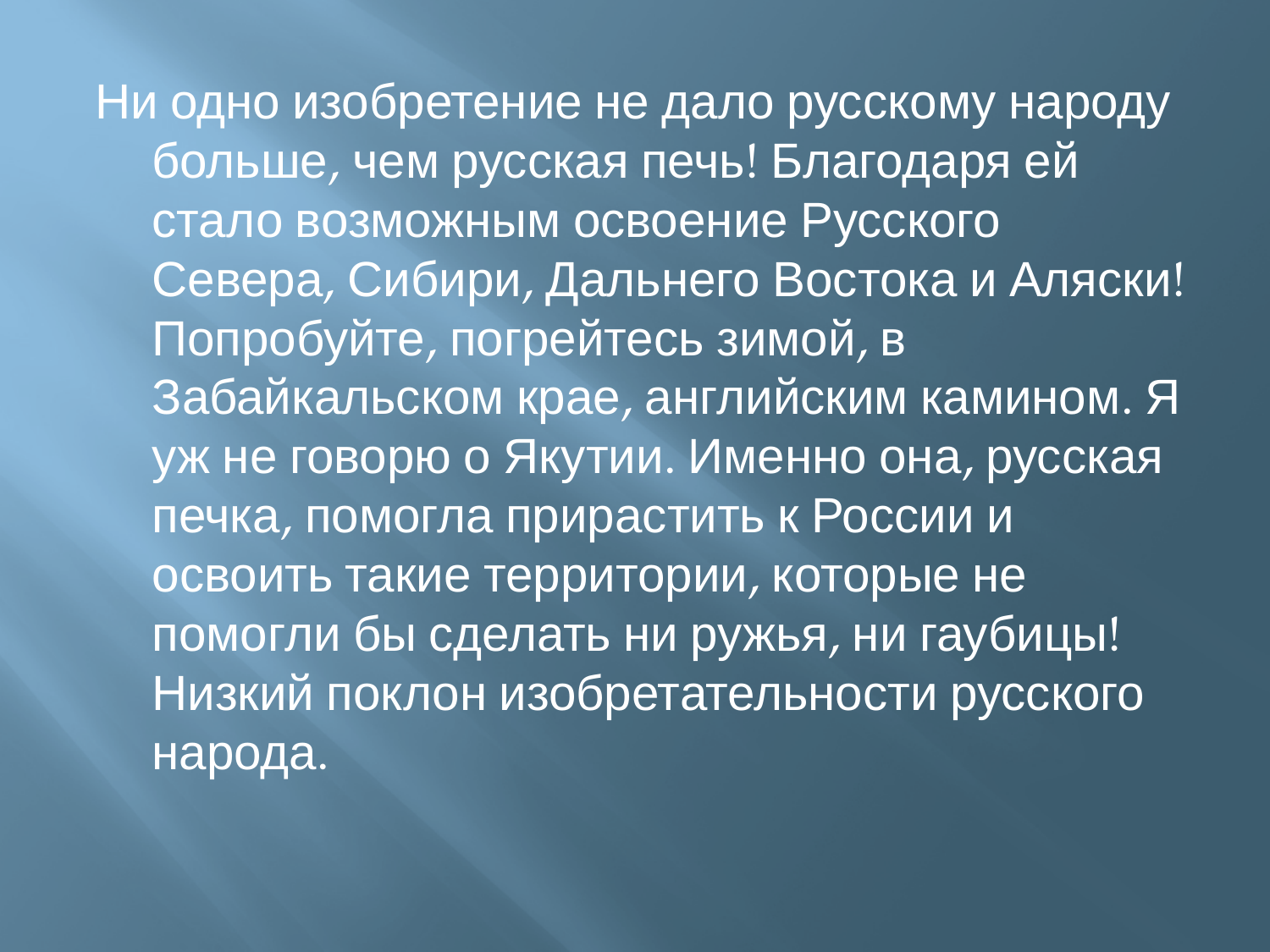

Ни одно изобретение не дало русскому народу больше, чем русская печь! Благодаря ей стало возможным освоение Русского Севера, Сибири, Дальнего Востока и Аляски! Попробуйте, погрейтесь зимой, в Забайкальском крае, английским камином. Я уж не говорю о Якутии. Именно она, русская печка, помогла прирастить к России и освоить такие территории, которые не помогли бы сделать ни ружья, ни гаубицы! Низкий поклон изобретательности русского народа.